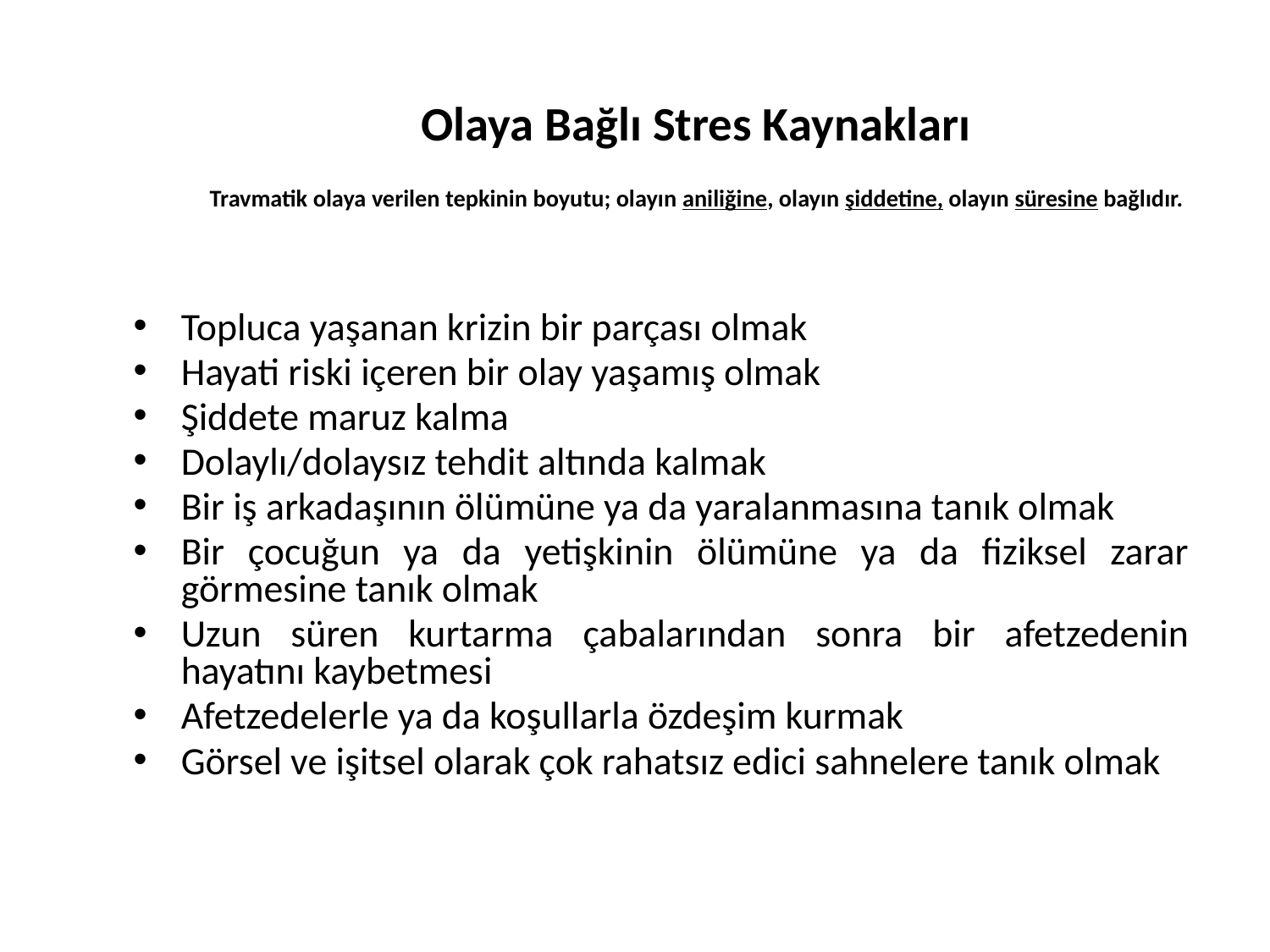

# Olaya Bağlı Stres Kaynakları Travmatik olaya verilen tepkinin boyutu; olayın aniliğine, olayın şiddetine, olayın süresine bağlıdır.

Topluca yaşanan krizin bir parçası olmak
Hayati riski içeren bir olay yaşamış olmak
Şiddete maruz kalma
Dolaylı/dolaysız tehdit altında kalmak
Bir iş arkadaşının ölümüne ya da yaralanmasına tanık olmak
Bir çocuğun ya da yetişkinin ölümüne ya da fiziksel zarar görmesine tanık olmak
Uzun süren kurtarma çabalarından sonra bir afetzedenin hayatını kaybetmesi
Afetzedelerle ya da koşullarla özdeşim kurmak
Görsel ve işitsel olarak çok rahatsız edici sahnelere tanık olmak